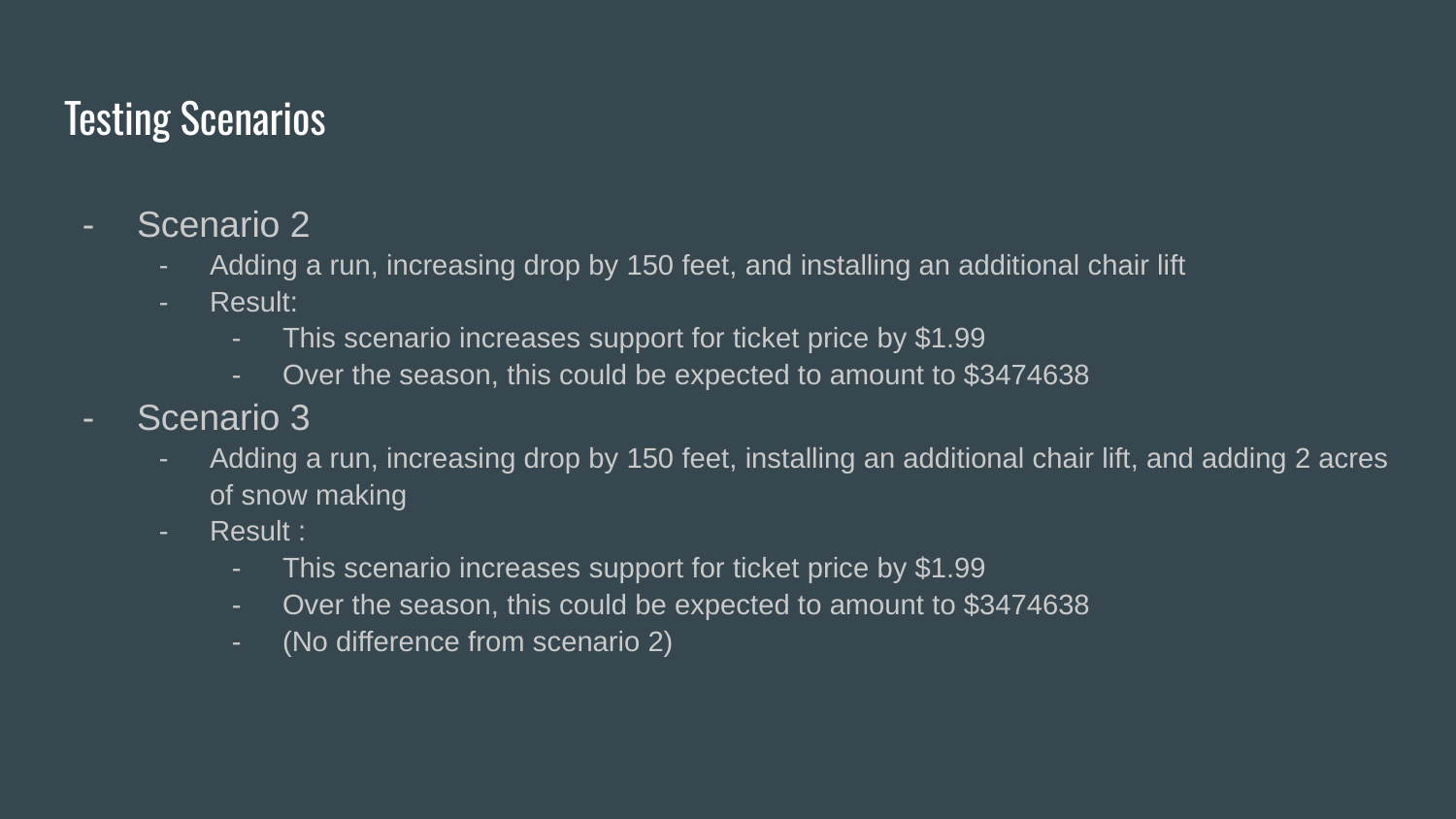

# Testing Scenarios
Scenario 2
Adding a run, increasing drop by 150 feet, and installing an additional chair lift
Result:
This scenario increases support for ticket price by $1.99
Over the season, this could be expected to amount to $3474638
Scenario 3
Adding a run, increasing drop by 150 feet, installing an additional chair lift, and adding 2 acres of snow making
Result :
This scenario increases support for ticket price by $1.99
Over the season, this could be expected to amount to $3474638
(No difference from scenario 2)